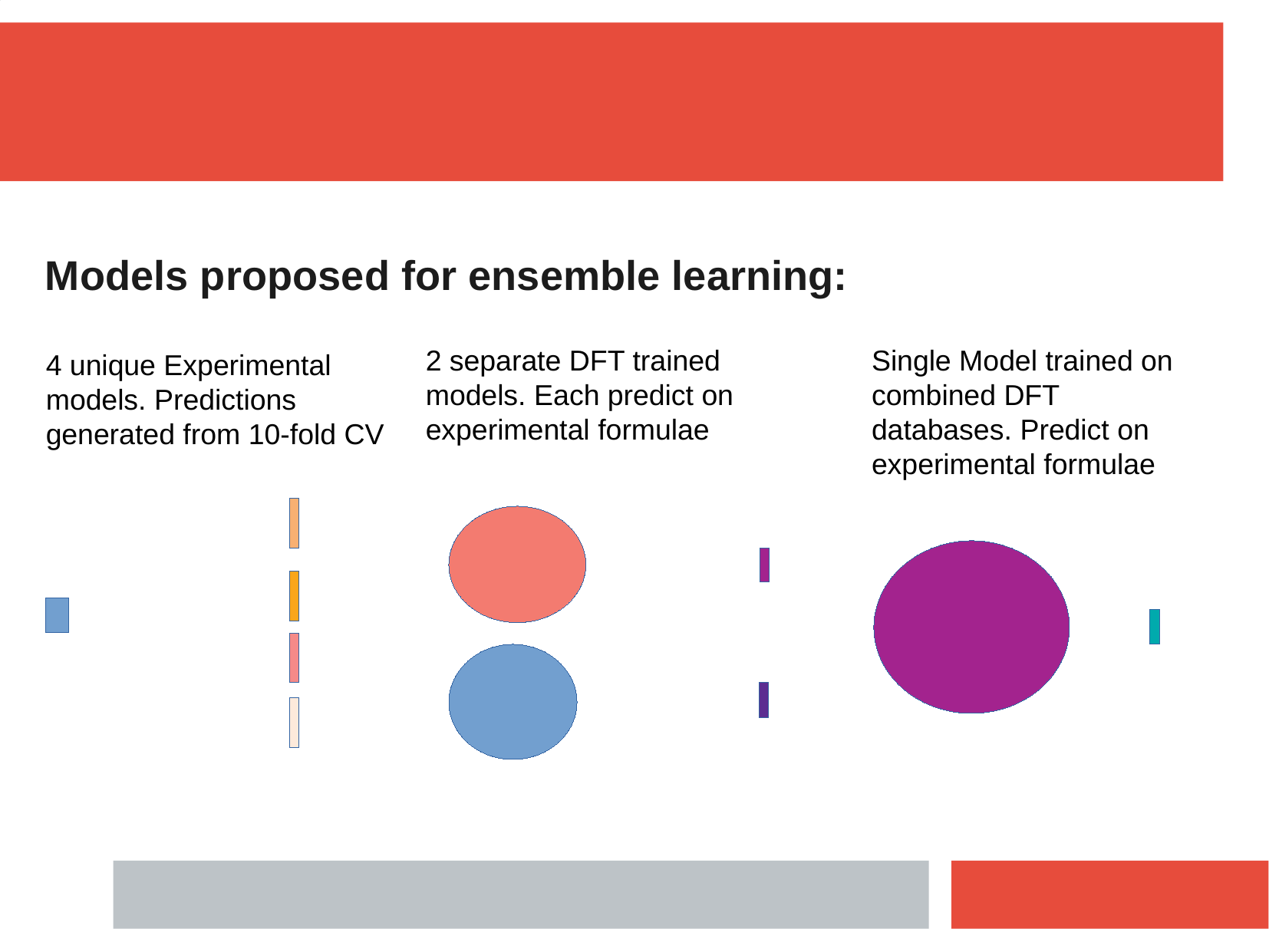

Models proposed for ensemble learning:

2 separate DFT trained models. Each predict on experimental formulae
Single Model trained on combined DFT databases. Predict on experimental formulae
4 unique Experimental models. Predictions generated from 10-fold CV